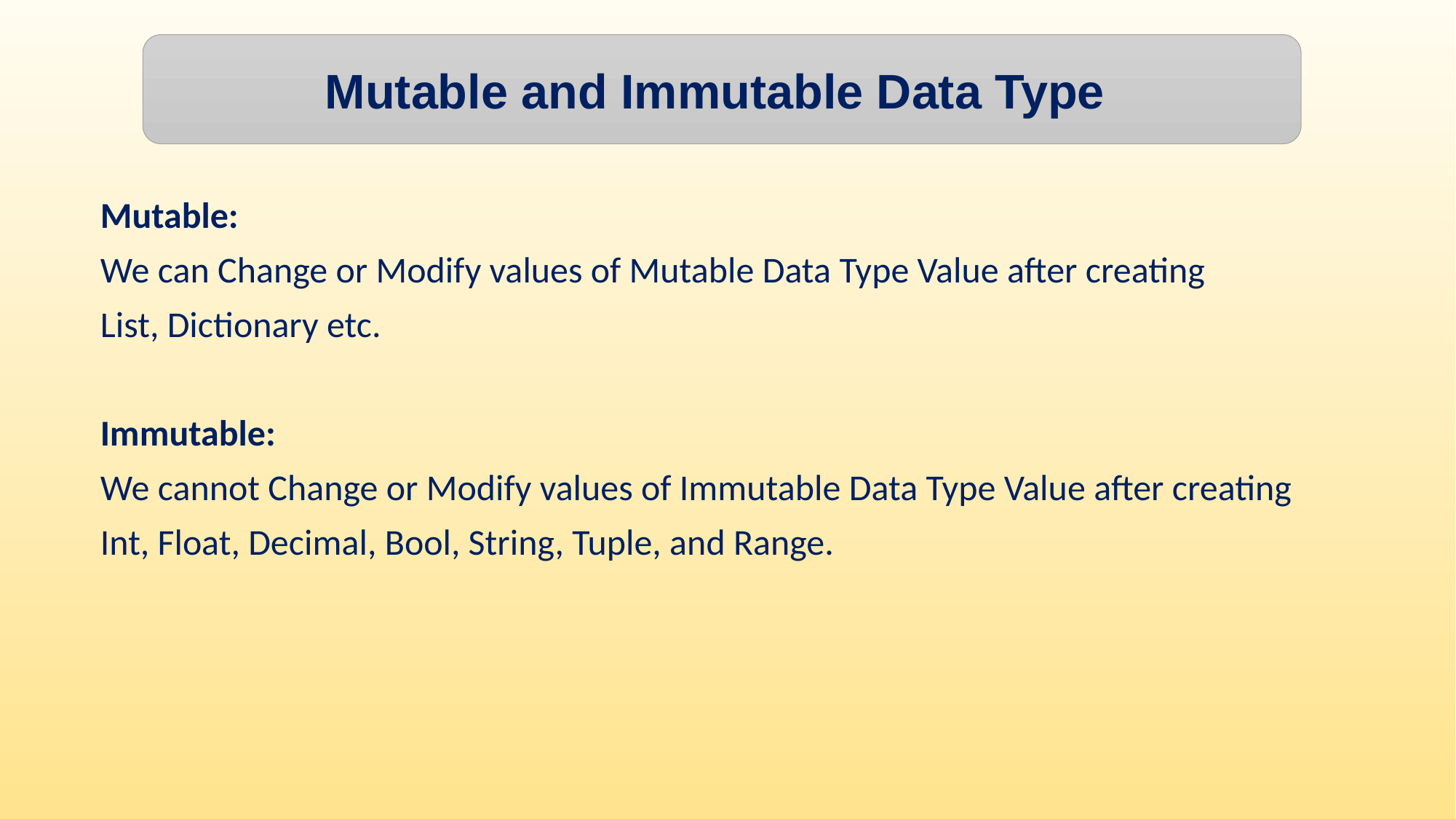

Mutable and Immutable Data Type
Mutable:
We can Change or Modify values of Mutable Data Type Value after creating
List, Dictionary etc.

Immutable:
We cannot Change or Modify values of Immutable Data Type Value after creating
Int, Float, Decimal, Bool, String, Tuple, and Range.